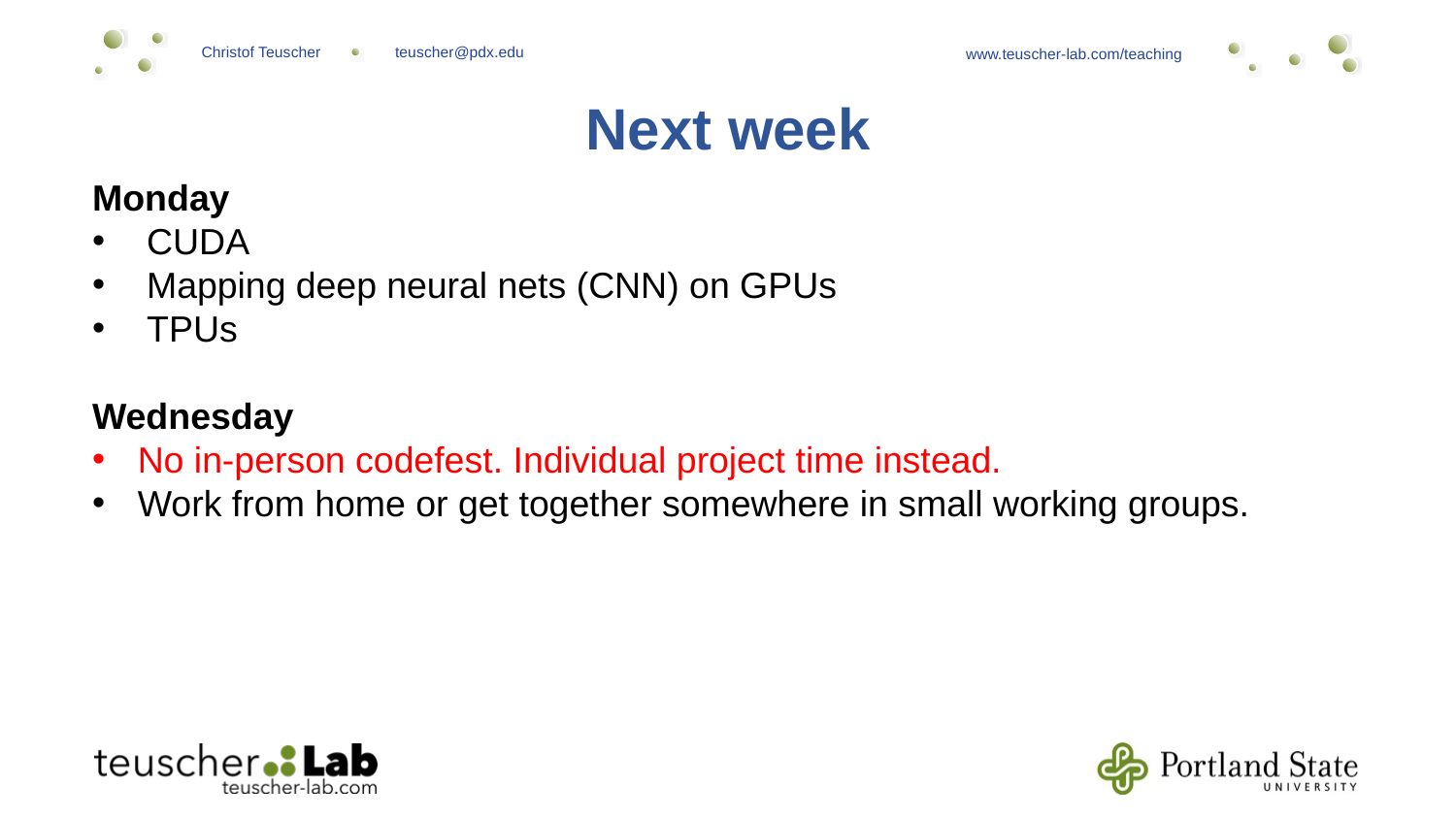

Next week
Monday
CUDA
Mapping deep neural nets (CNN) on GPUs
TPUs

Wednesday
No in-person codefest. Individual project time instead.
Work from home or get together somewhere in small working groups.